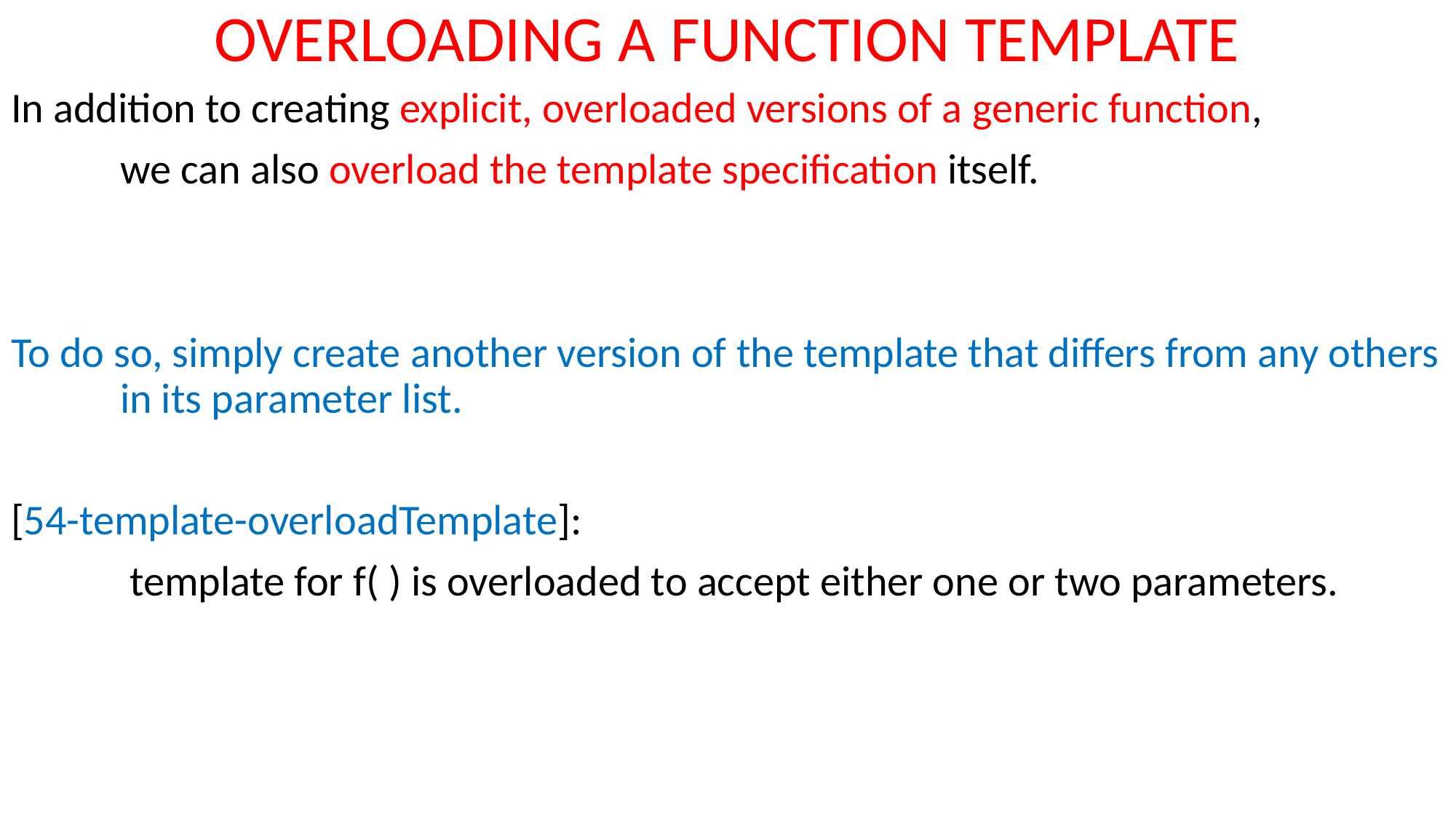

# OVERLOADING A FUNCTION TEMPLATE
In addition to creating explicit, overloaded versions of a generic function,
	we can also overload the template specification itself.

To do so, simply create another version of the template that differs from any others 	in its parameter list.

[54-template-overloadTemplate]:
	 template for f( ) is overloaded to accept either one or two parameters.